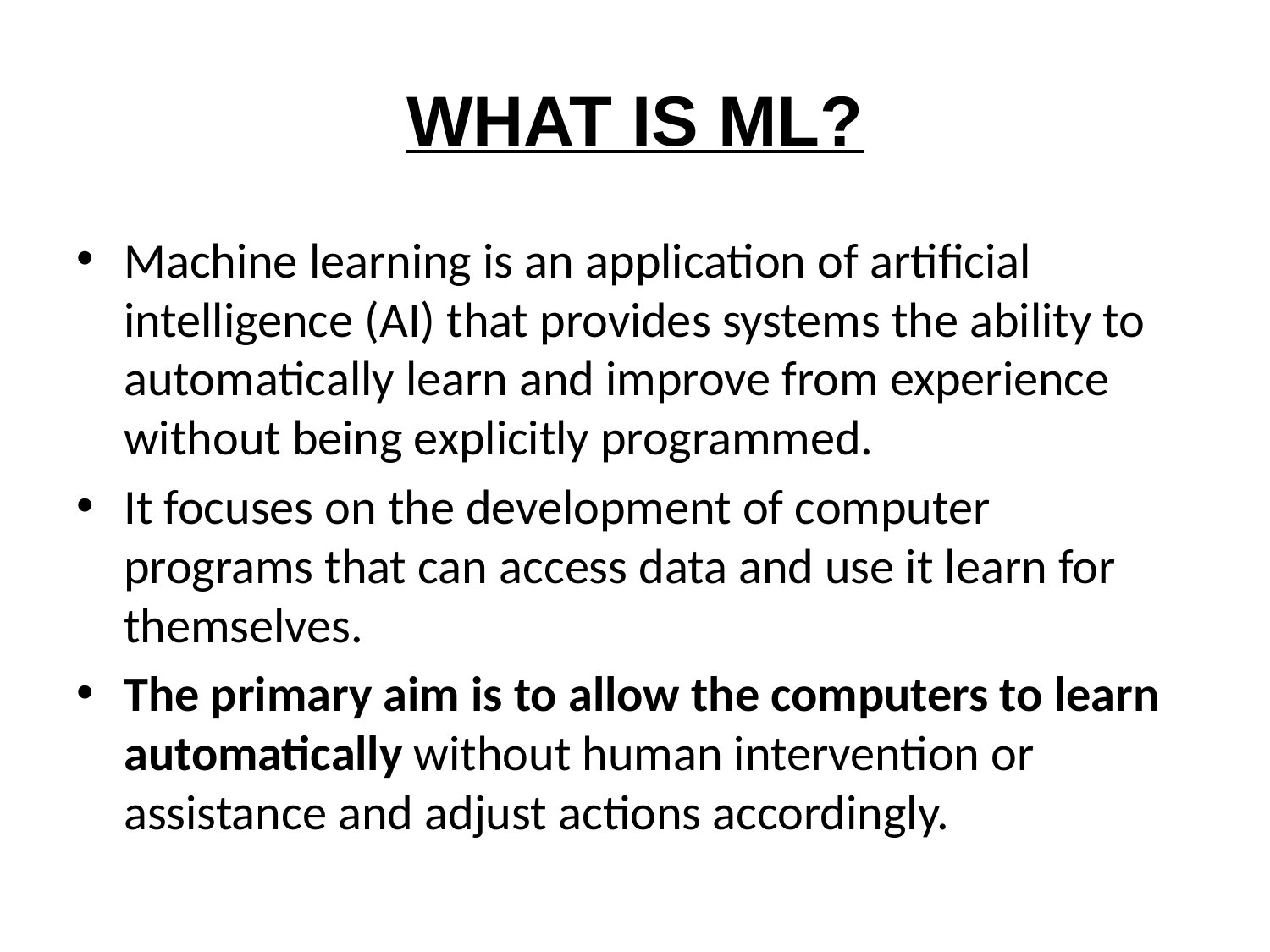

# WHAT IS ML?
Machine learning is an application of artificial intelligence (AI) that provides systems the ability to automatically learn and improve from experience without being explicitly programmed.
It focuses on the development of computer programs that can access data and use it learn for themselves.
The primary aim is to allow the computers to learn automatically without human intervention or assistance and adjust actions accordingly.